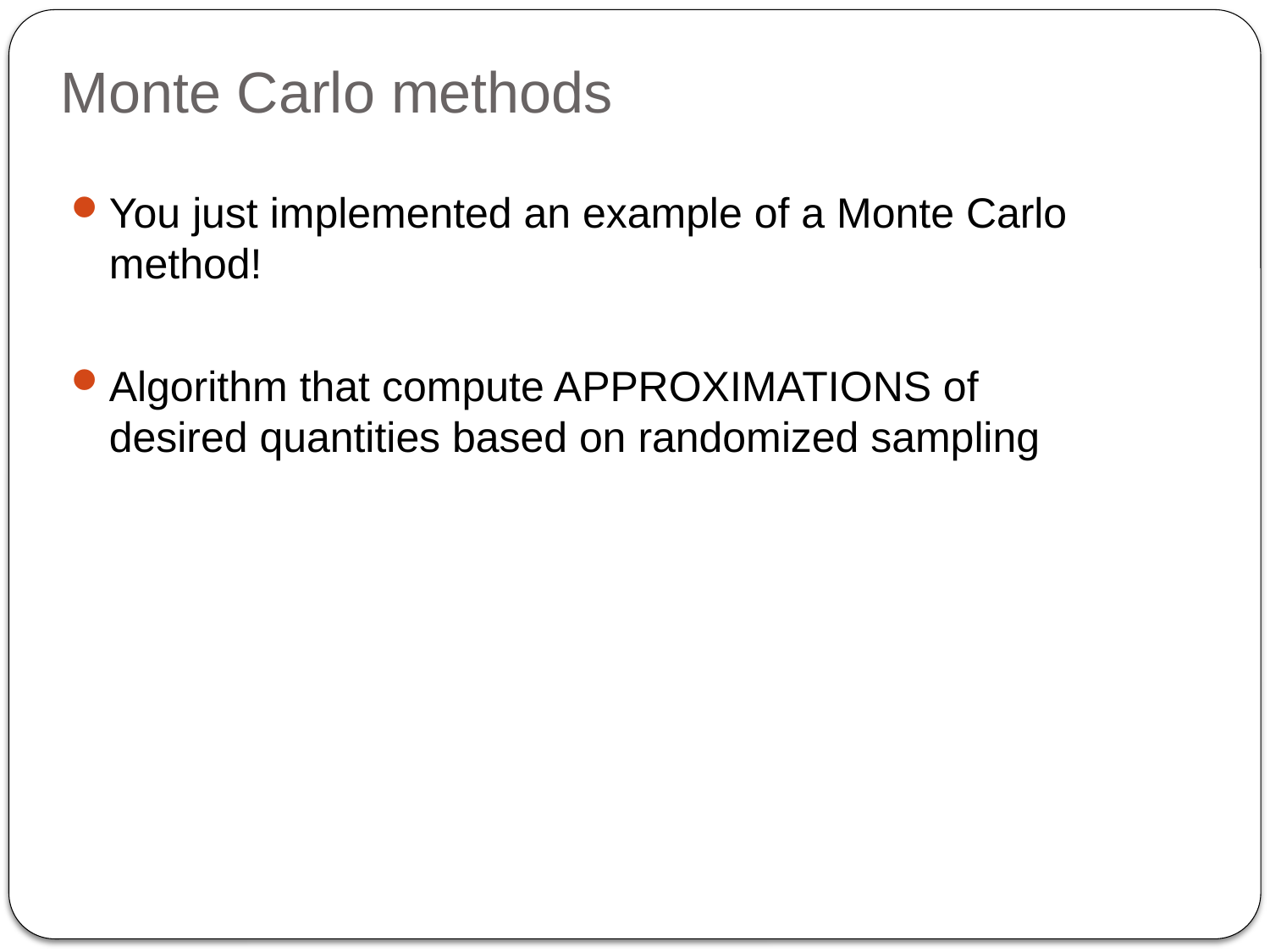

Monte Carlo methods
You just implemented an example of a Monte Carlo method!

Algorithm that compute APPROXIMATIONS of desired quantities based on randomized sampling